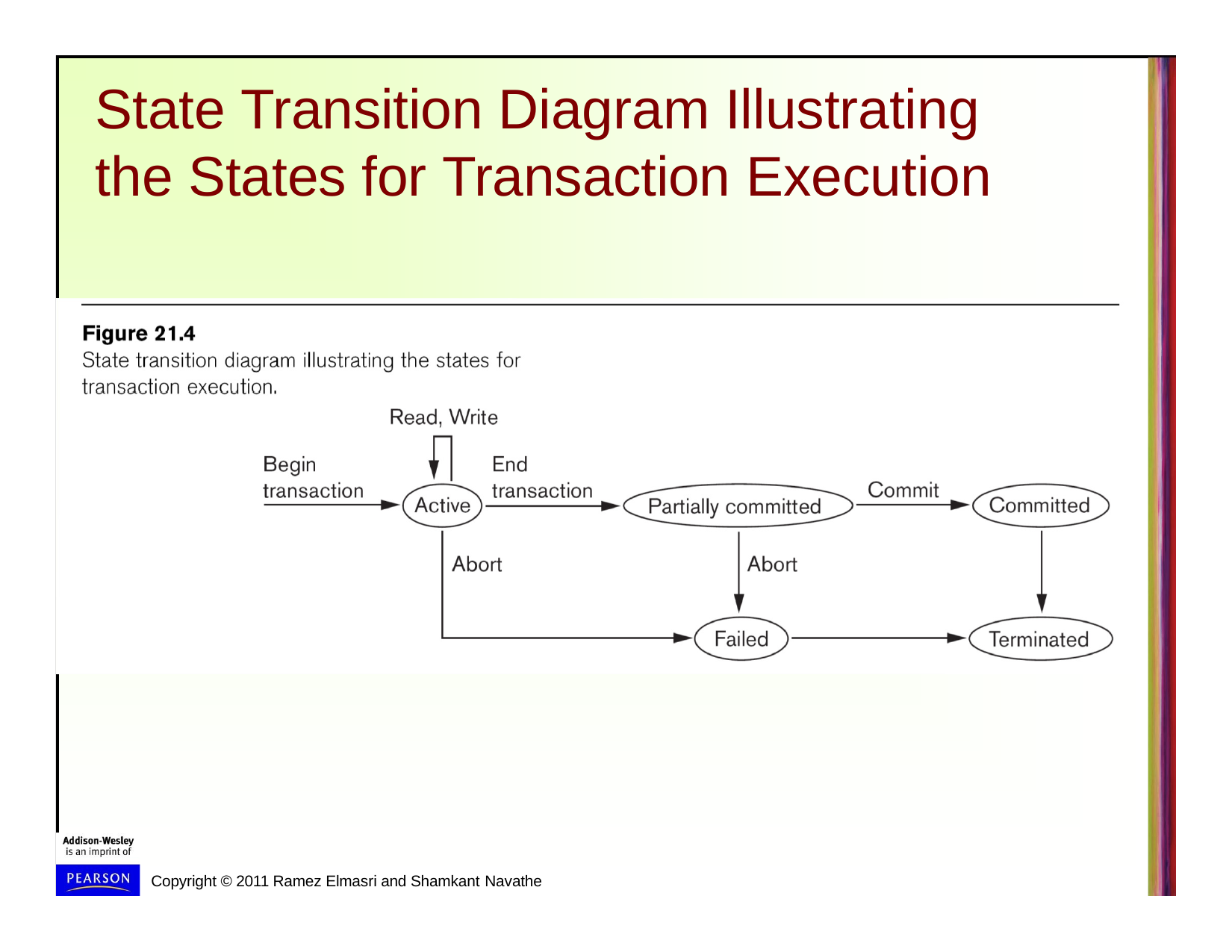

# State Transition Diagram Illustrating  the States for Transaction Execution

Copyright © 2011 Ramez Elmasri and Shamkant Navathe